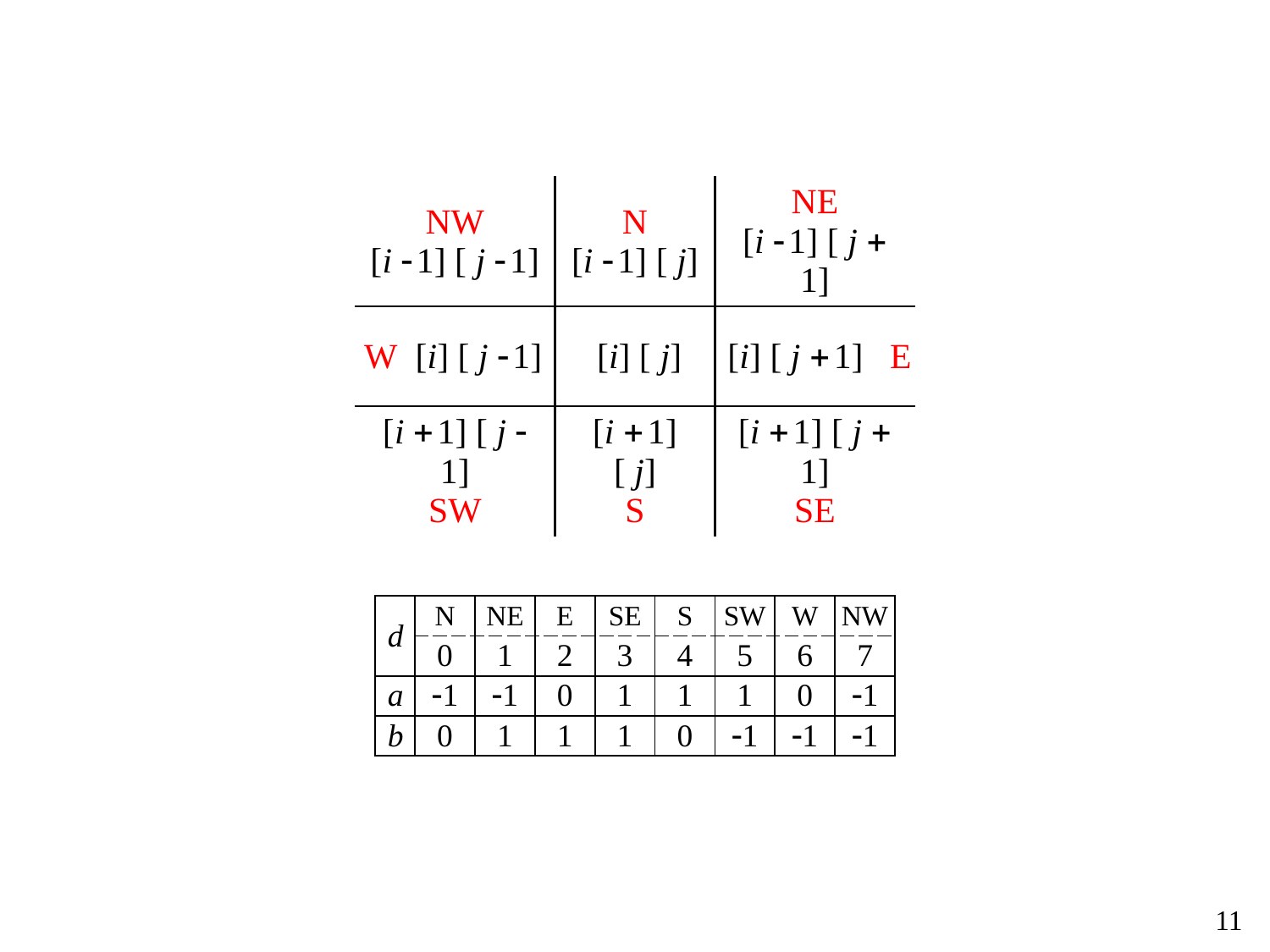

| NW [i − 1] [ j − 1] | N [i − 1] [ j] | NE [i − 1] [ j + 1] |
| --- | --- | --- |
| W [i] [ j − 1] | [i] [ j] | [i] [ j + 1] E |
| [i + 1] [ j − 1] SW | [i + 1] [ j] S | [i + 1] [ j + 1] SE |
| d | N | NE | E | SE | S | SW | W | NW |
| --- | --- | --- | --- | --- | --- | --- | --- | --- |
|  | 0 | 1 | 2 | 3 | 4 | 5 | 6 | 7 |
| a | −1 | −1 | 0 | 1 | 1 | 1 | 0 | −1 |
| b | 0 | 1 | 1 | 1 | 0 | −1 | −1 | −1 |
11